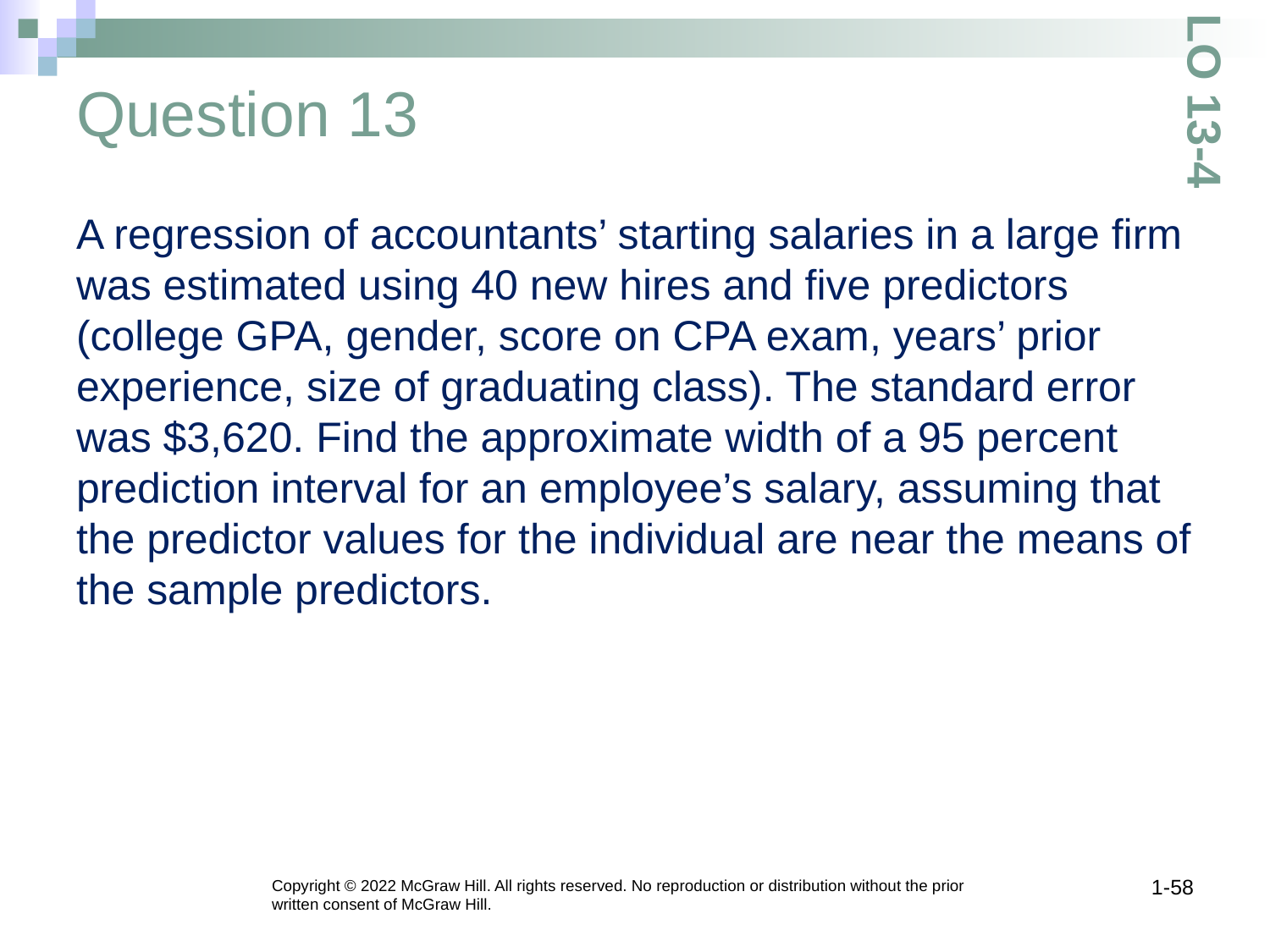

# Question 13
LO 13-4
A regression of accountants’ starting salaries in a large firm was estimated using 40 new hires and five predictors (college GPA, gender, score on CPA exam, years’ prior experience, size of graduating class). The standard error was $3,620. Find the approximate width of a 95 percent prediction interval for an employee’s salary, assuming that the predictor values for the individual are near the means of the sample predictors.
1-58
Copyright © 2022 McGraw Hill. All rights reserved. No reproduction or distribution without the prior written consent of McGraw Hill.